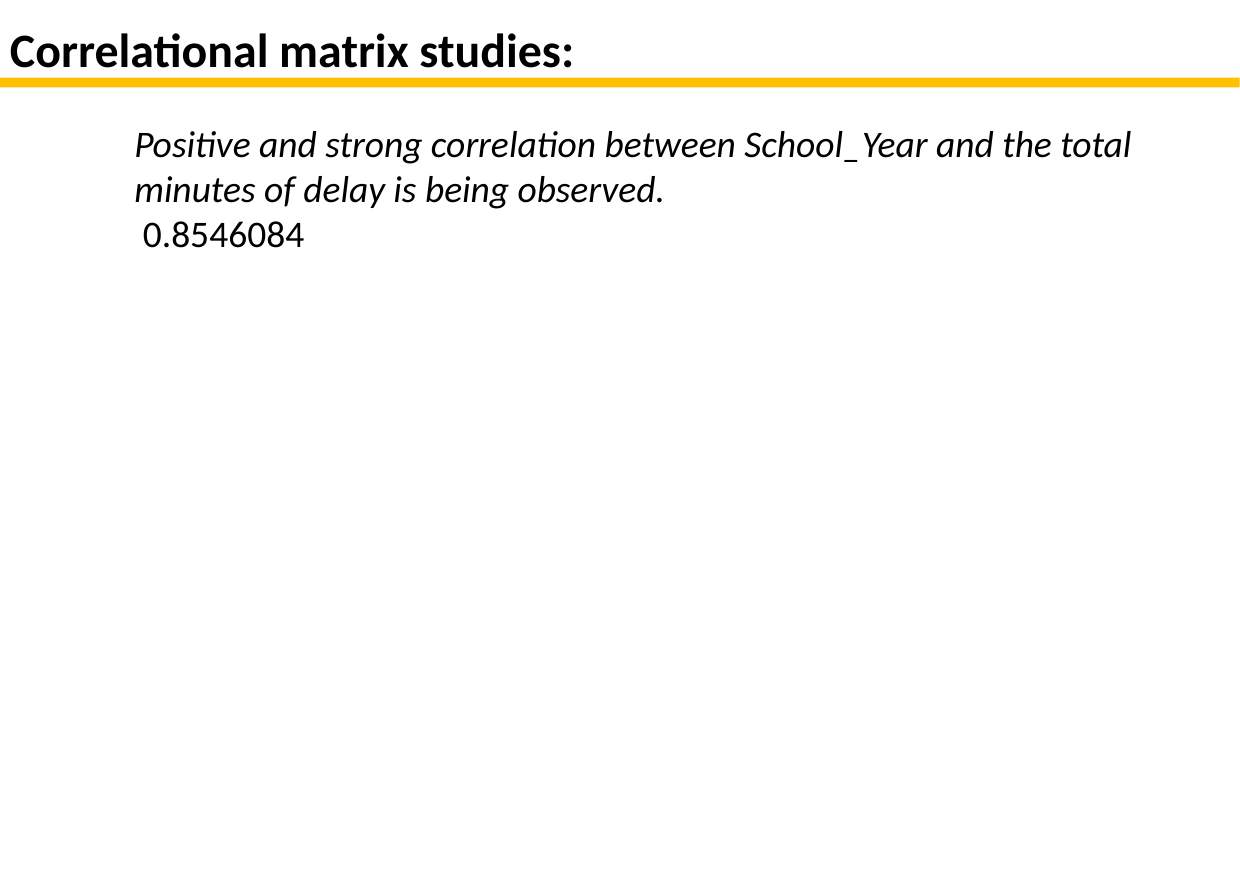

# Correlational matrix studies:
Positive and strong correlation between School_Year and the total minutes of delay is being observed.
 0.8546084